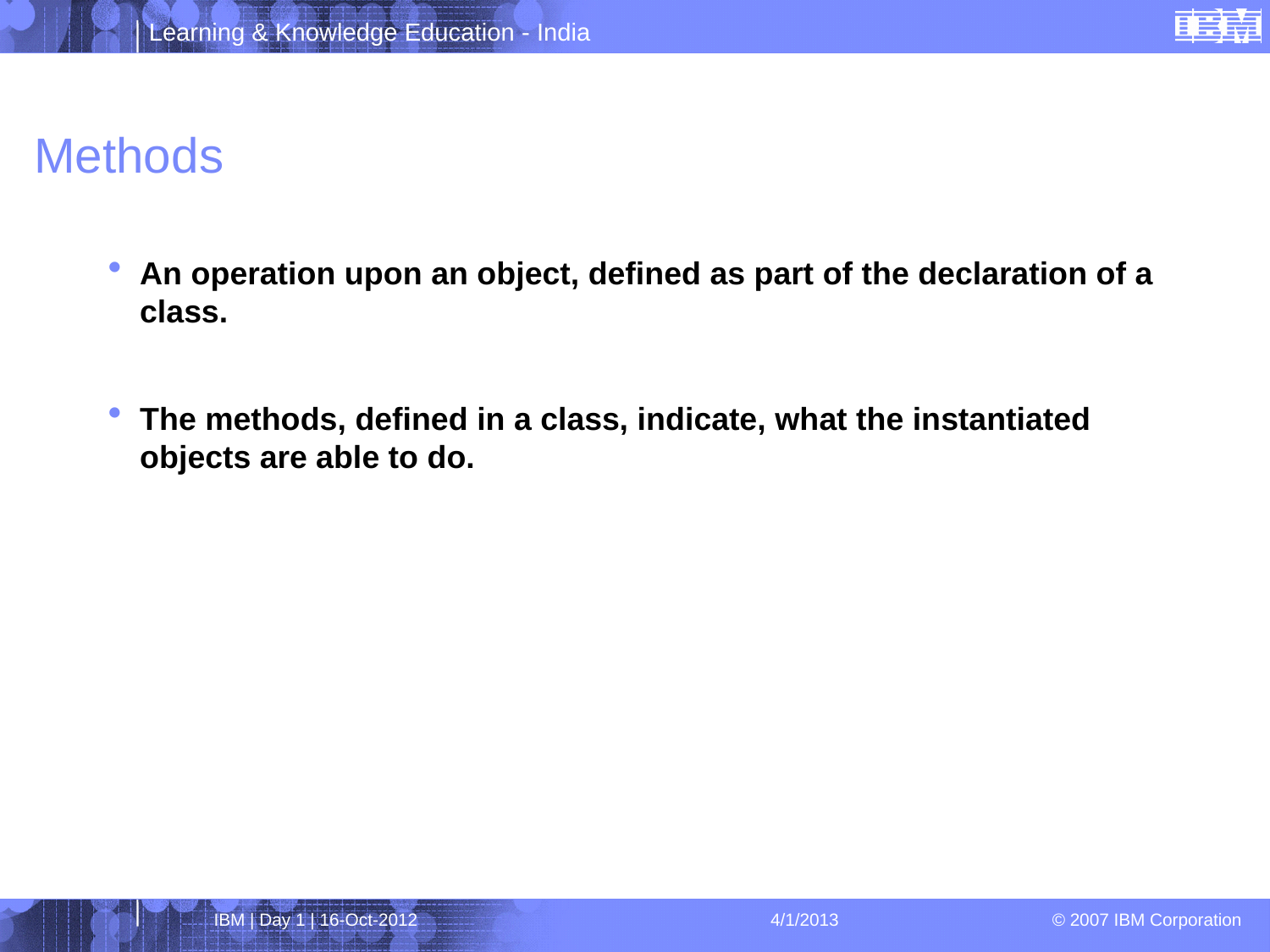

# Methods
An operation upon an object, defined as part of the declaration of a class.

The methods, defined in a class, indicate, what the instantiated objects are able to do.
IBM | Day 1 | 16-Oct-2012
4/1/2013